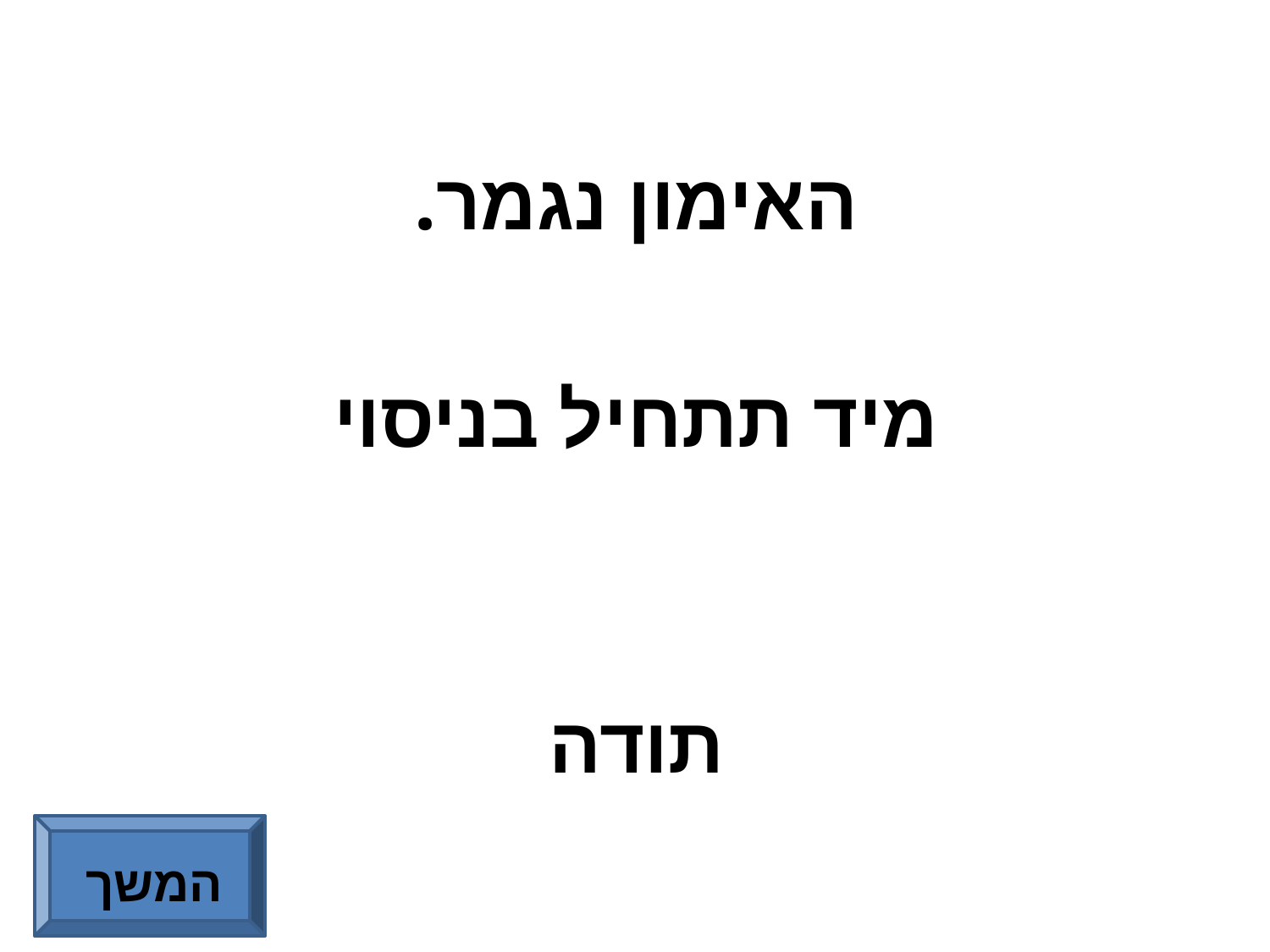

האימון נגמר.

מיד תתחיל בניסוי

תודה

המשך